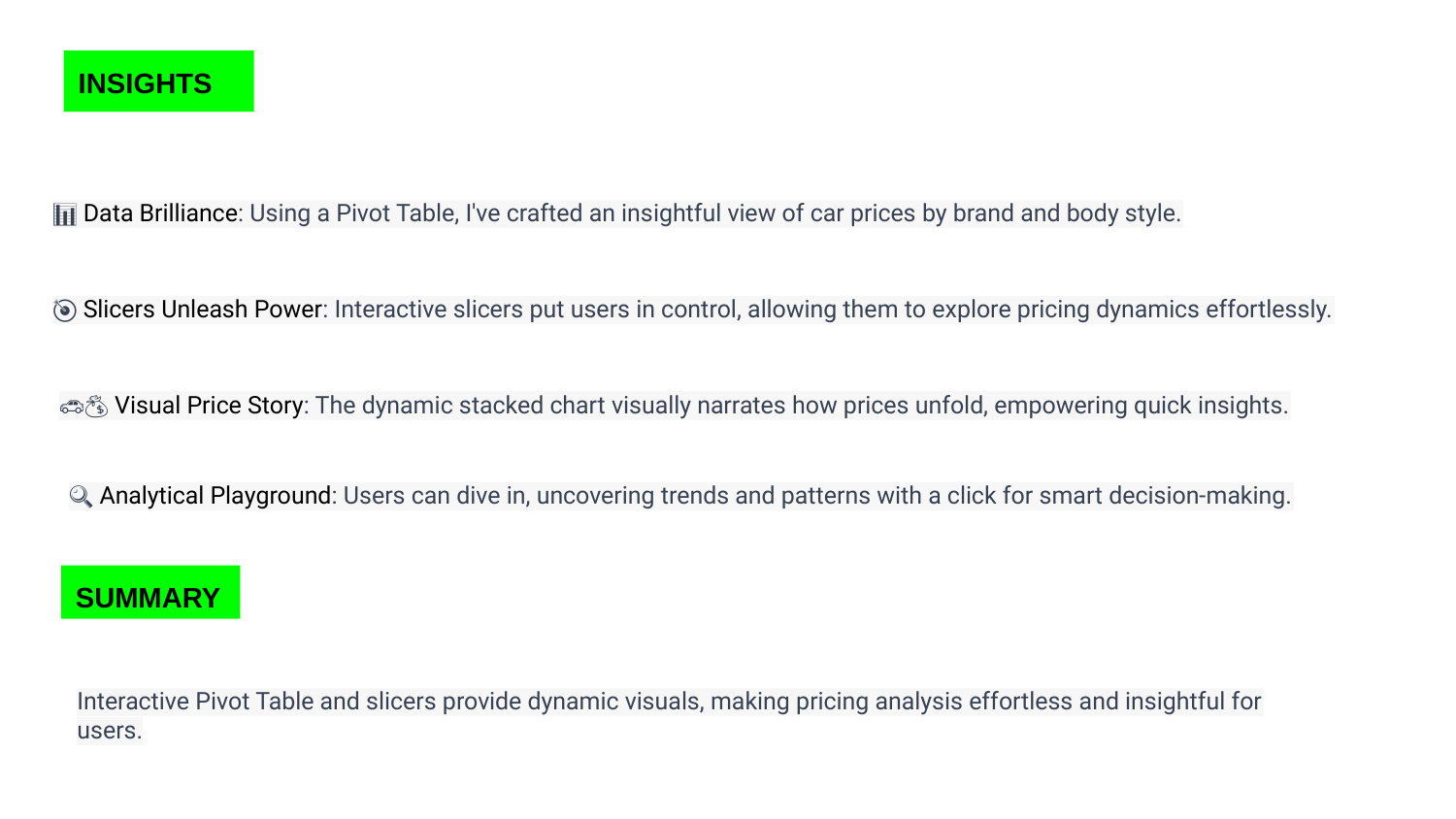

INSIGHTS
📊 Data Brilliance: Using a Pivot Table, I've crafted an insightful view of car prices by brand and body style.
🎯 Slicers Unleash Power: Interactive slicers put users in control, allowing them to explore pricing dynamics effortlessly.
🚗💰 Visual Price Story: The dynamic stacked chart visually narrates how prices unfold, empowering quick insights.
🔍 Analytical Playground: Users can dive in, uncovering trends and patterns with a click for smart decision-making.
SUMMARY
Interactive Pivot Table and slicers provide dynamic visuals, making pricing analysis effortless and insightful for users.